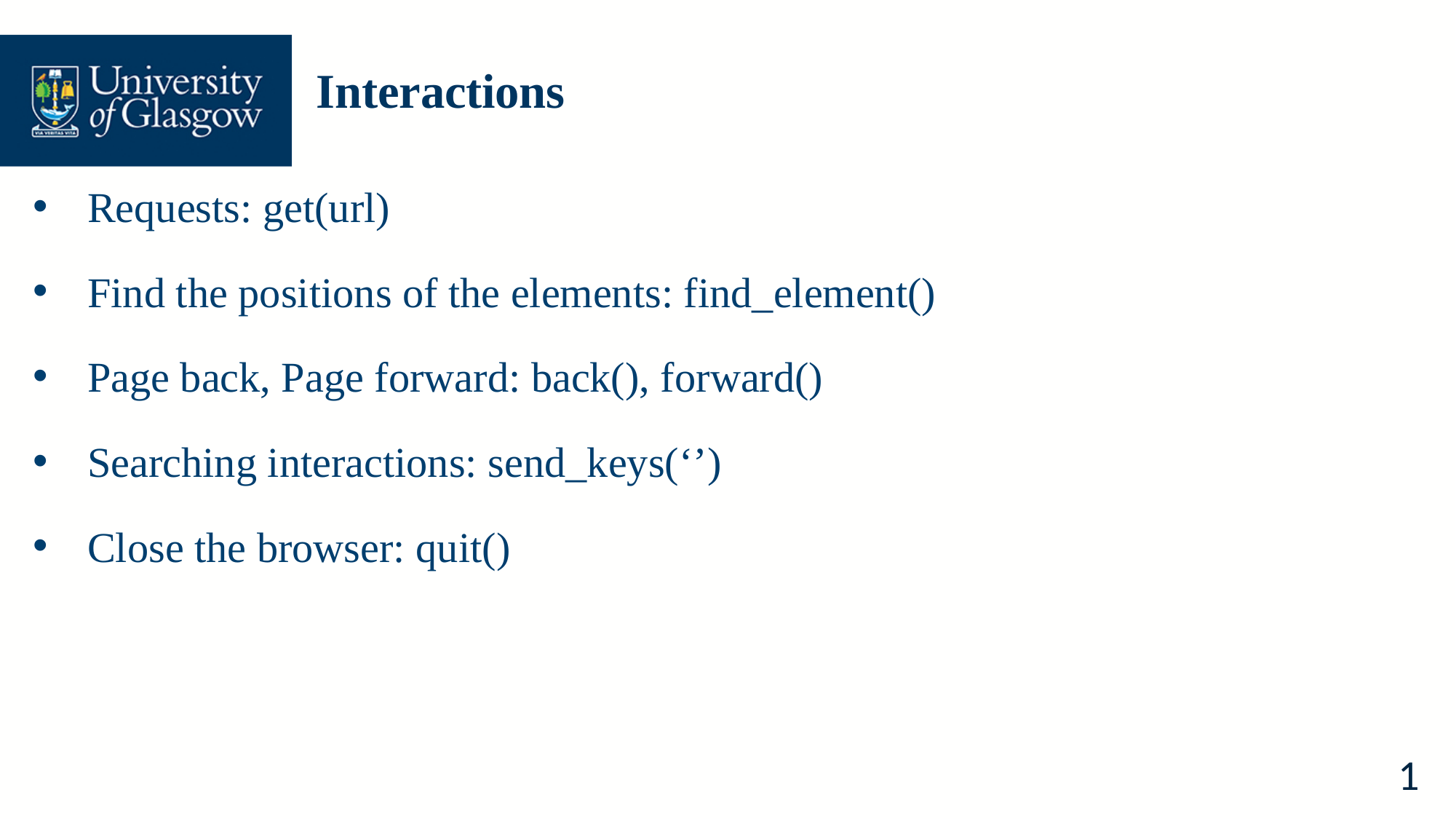

# Interactions
Requests: get(url)
Find the positions of the elements: find_element()
Page back, Page forward: back(), forward()
Searching interactions: send_keys(‘’)
Close the browser: quit()

1